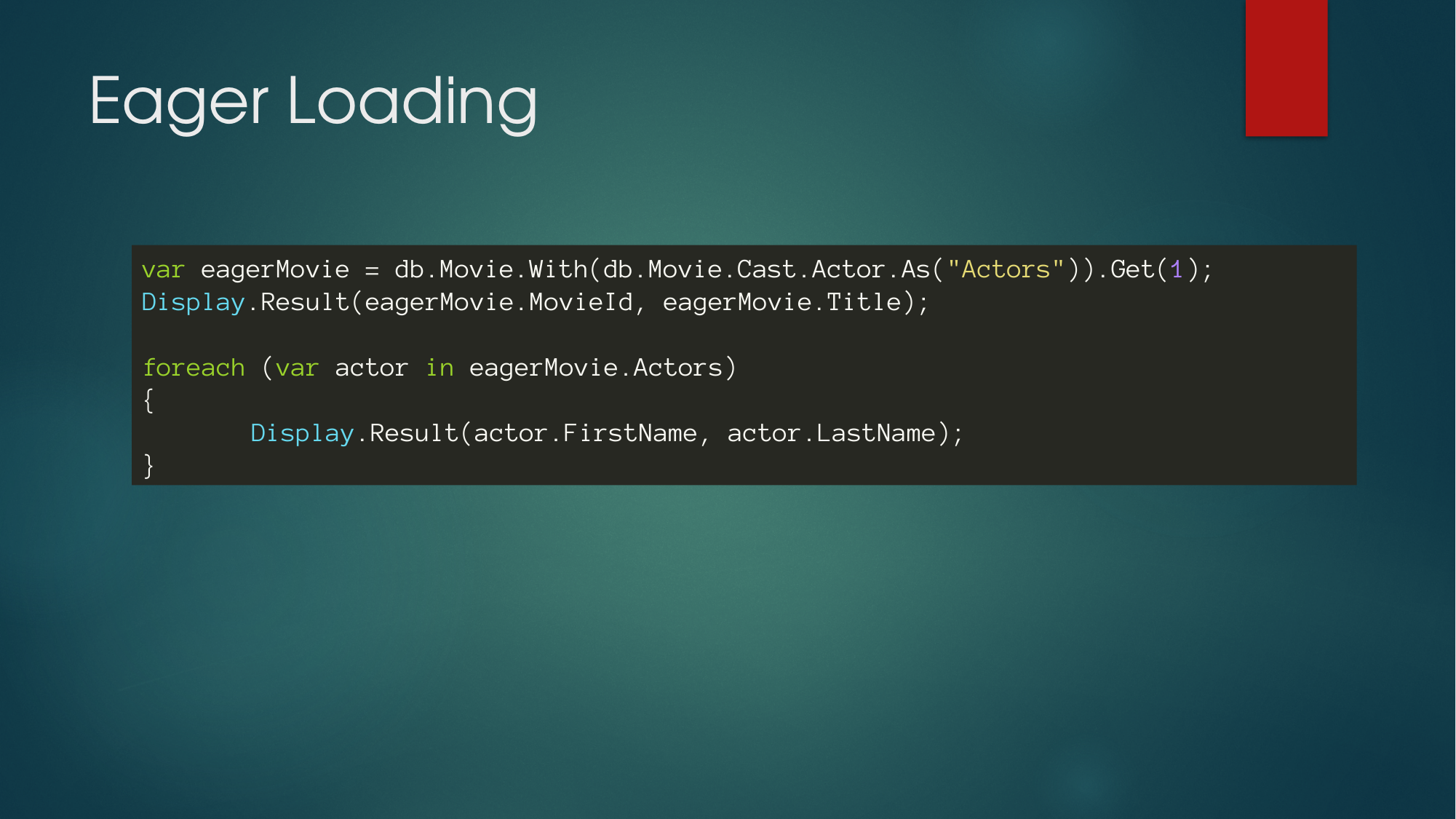

# Eager Loading
var eagerMovie = db.Movie.With(db.Movie.Cast.Actor.As("Actors")).Get(1);
Display.Result(eagerMovie.MovieId, eagerMovie.Title);

foreach (var actor in eagerMovie.Actors)
{
	Display.Result(actor.FirstName, actor.LastName);
}